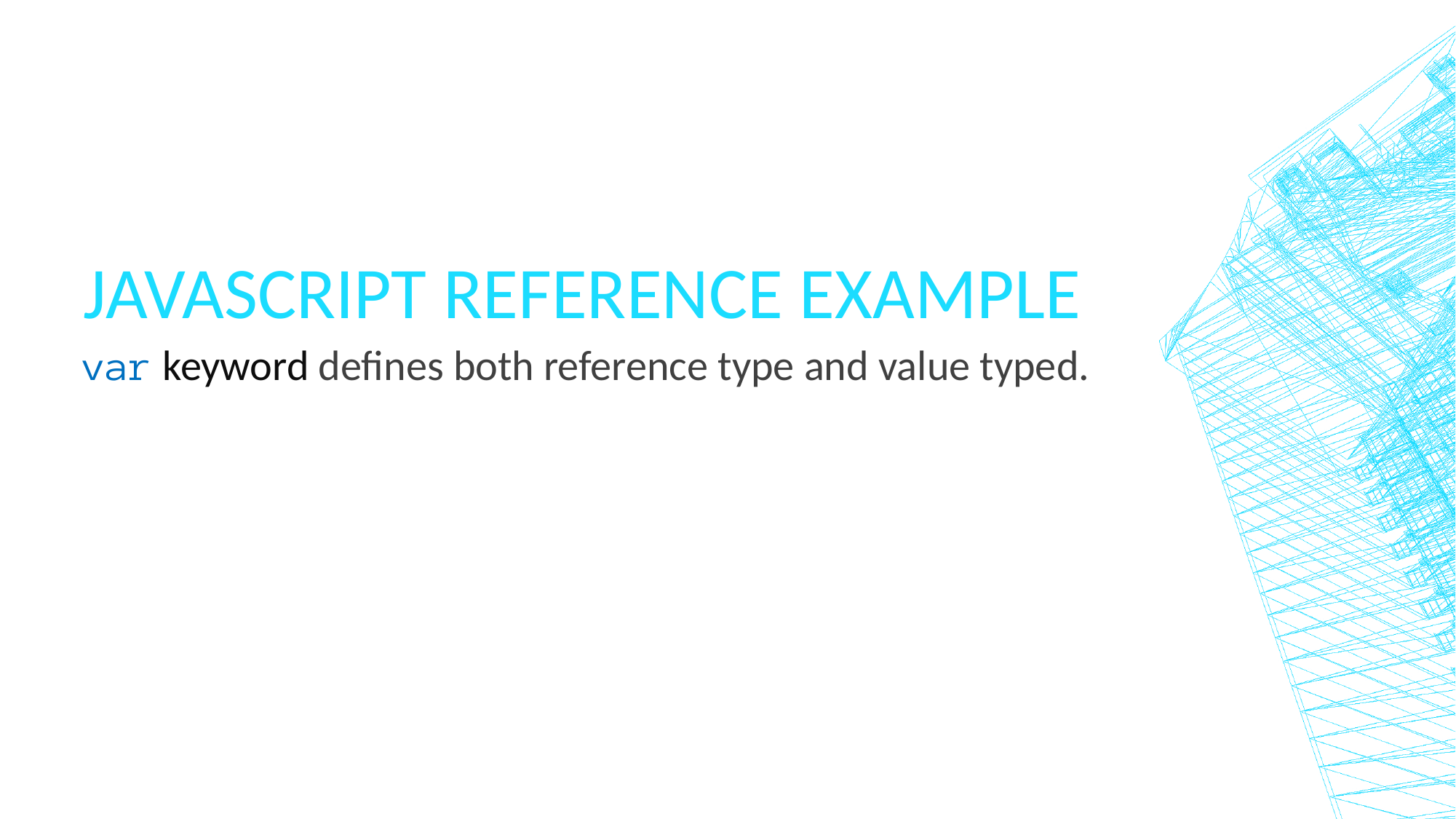

# JavaScript Reference Example
var keyword defines both reference type and value typed.